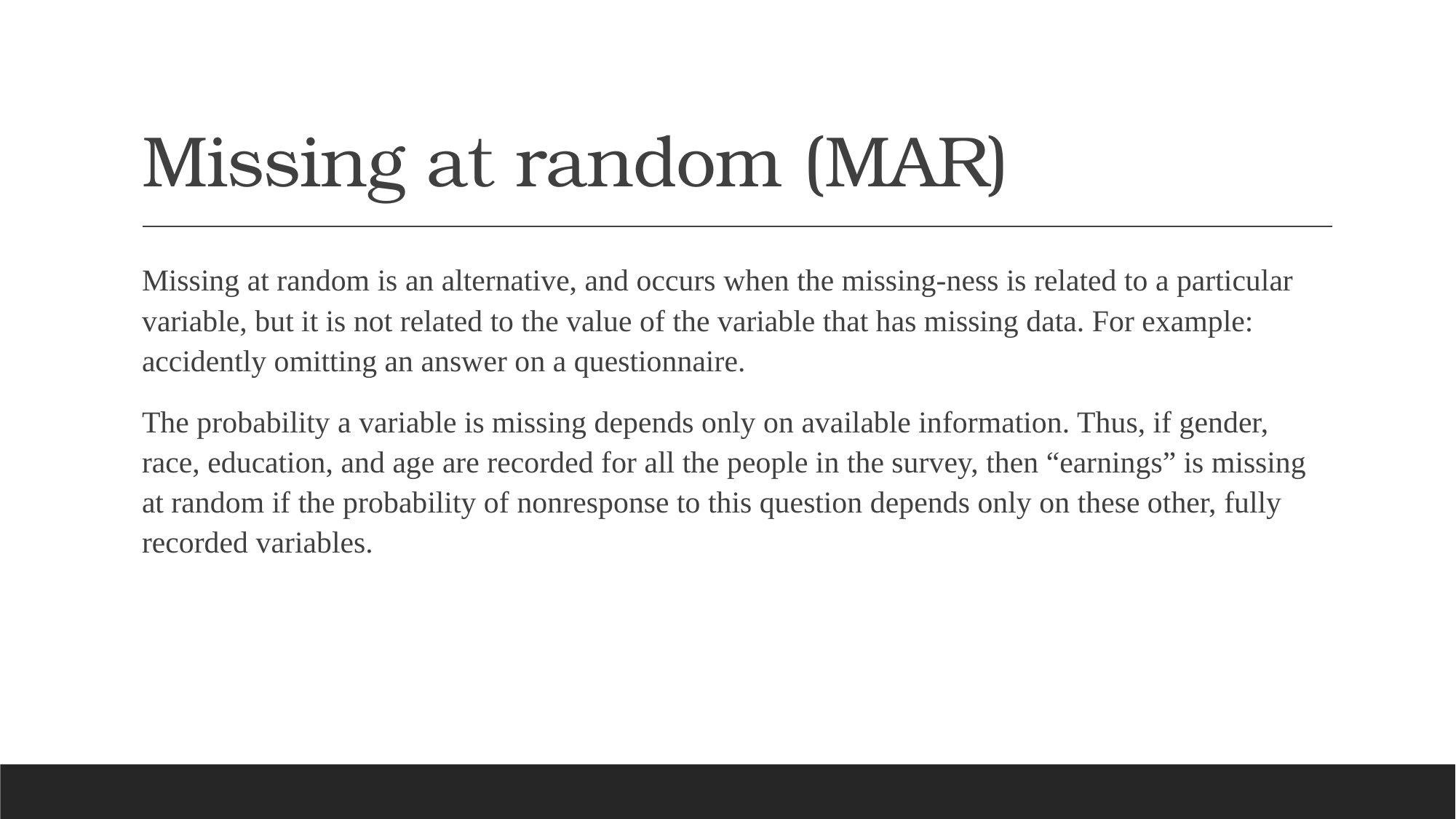

# Missing at random (MAR)
Missing at random is an alternative, and occurs when the missing-ness is related to a particular variable, but it is not related to the value of the variable that has missing data. For example: accidently omitting an answer on a questionnaire.
The probability a variable is missing depends only on available information. Thus, if gender, race, education, and age are recorded for all the people in the survey, then “earnings” is missing at random if the probability of nonresponse to this question depends only on these other, fully recorded variables.